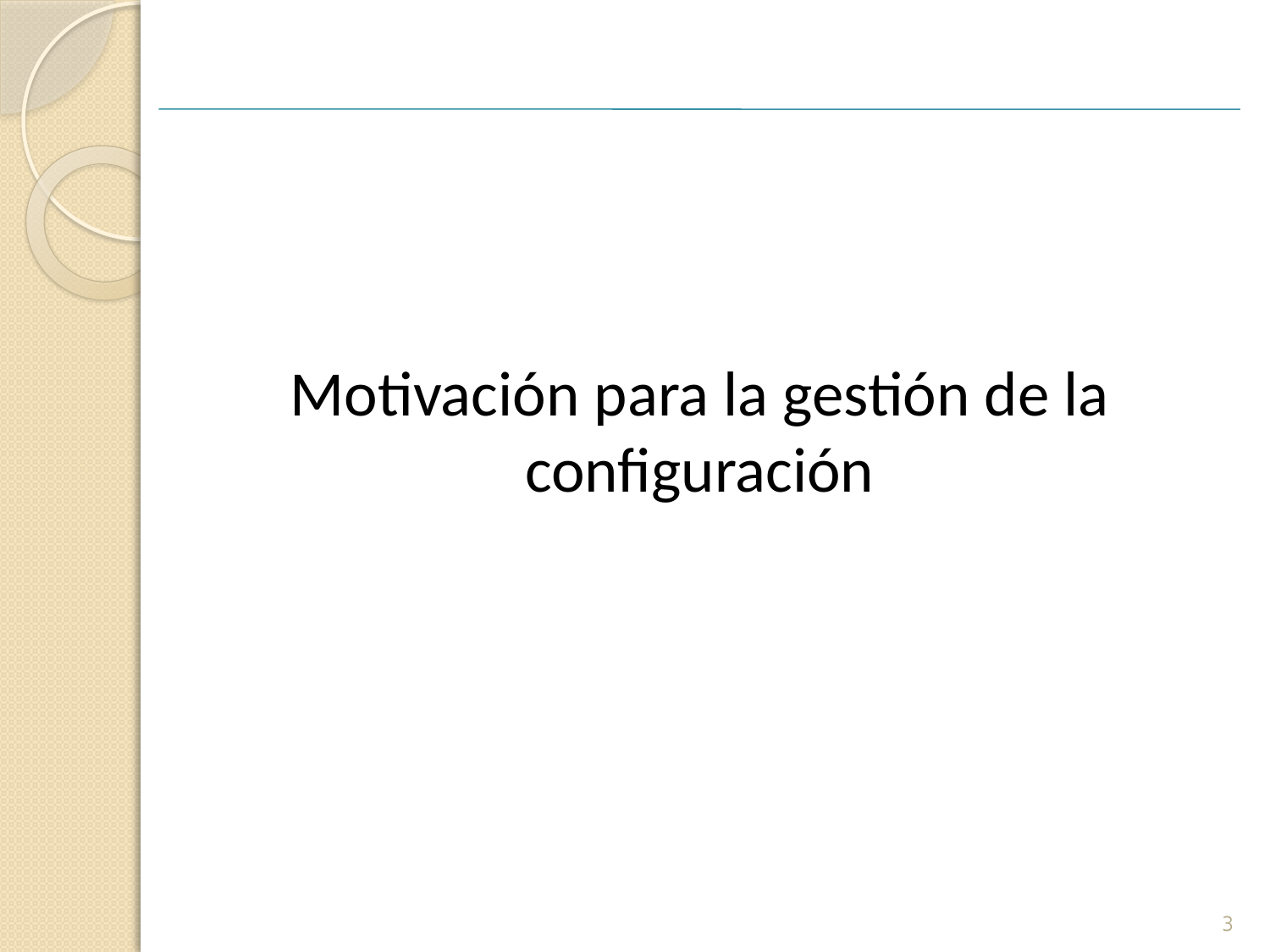

Motivación para la gestión de la configuración
3